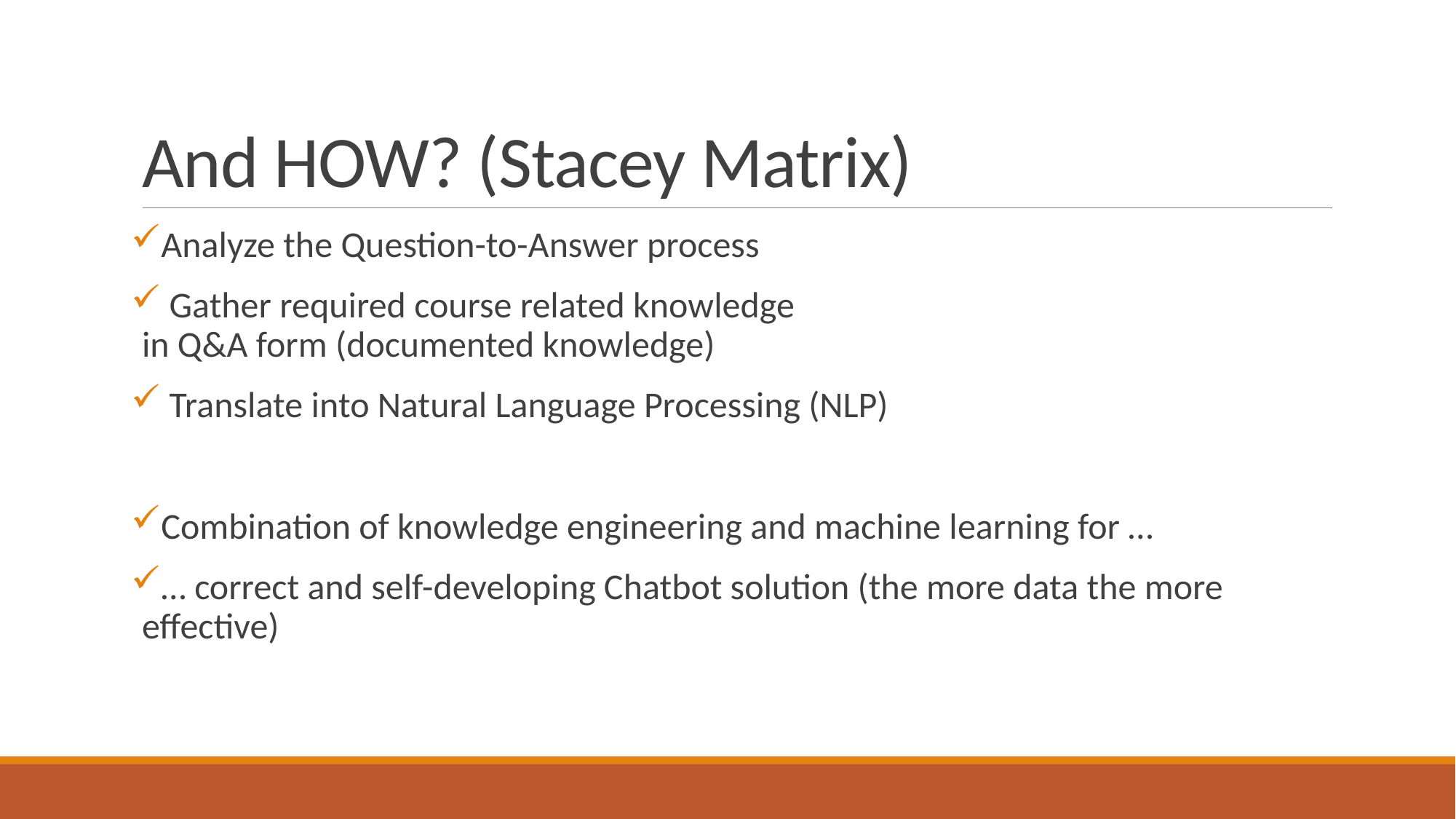

# And HOW? (Stacey Matrix)
Analyze the Question-to-Answer process
 Gather required course related knowledge
in Q&A form (documented knowledge)
 Translate into Natural Language Processing (NLP)

Combination of knowledge engineering and machine learning for …
… correct and self-developing Chatbot solution (the more data the more effective)